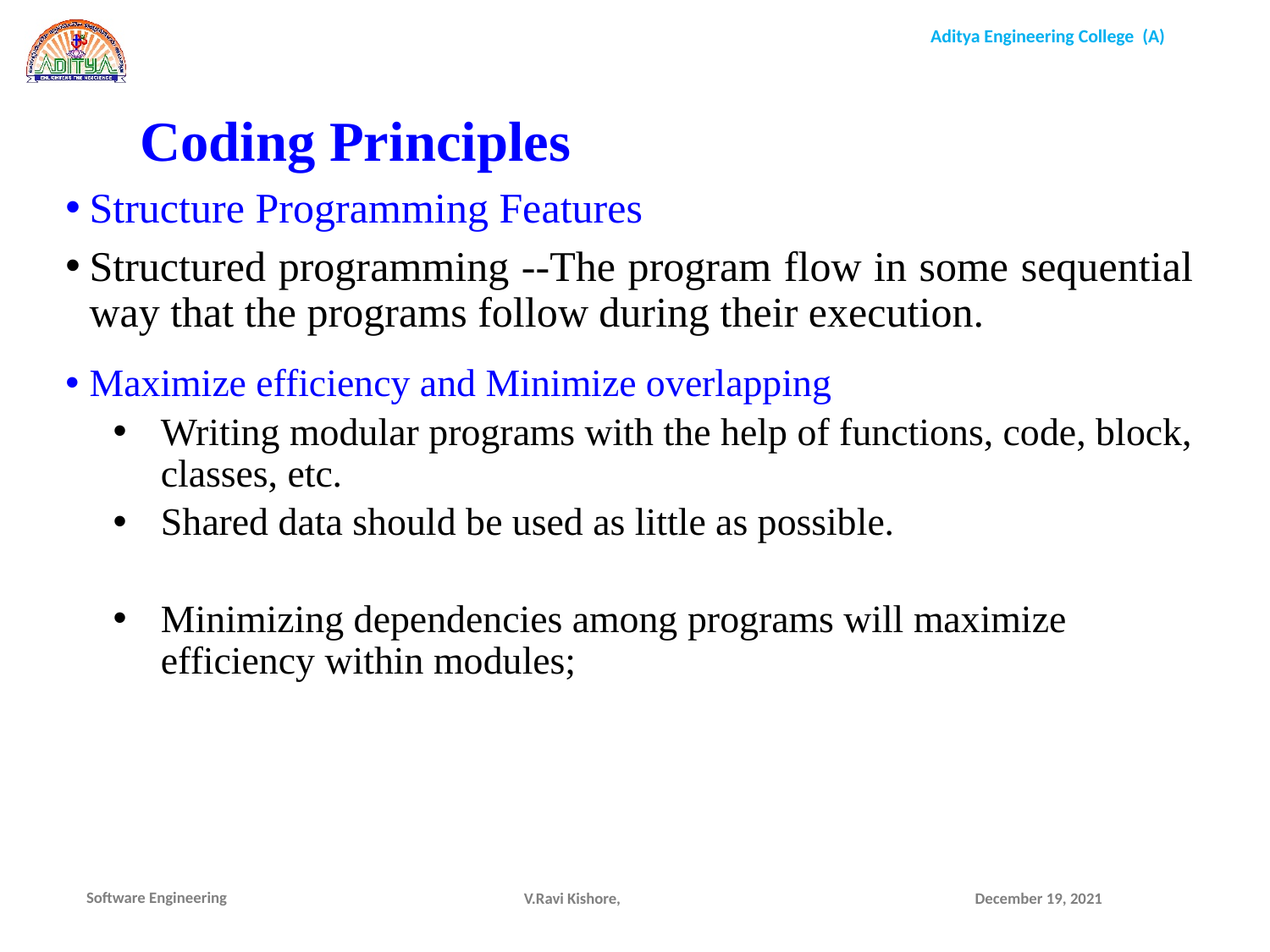

Coding Principles
Structure Programming Features
Structured programming --The program flow in some sequential way that the programs follow during their execution.
Maximize efficiency and Minimize overlapping
Writing modular programs with the help of functions, code, block, classes, etc.
Shared data should be used as little as possible.

Minimizing dependencies among programs will maximize efficiency within modules;
V.Ravi Kishore,
December 19, 2021